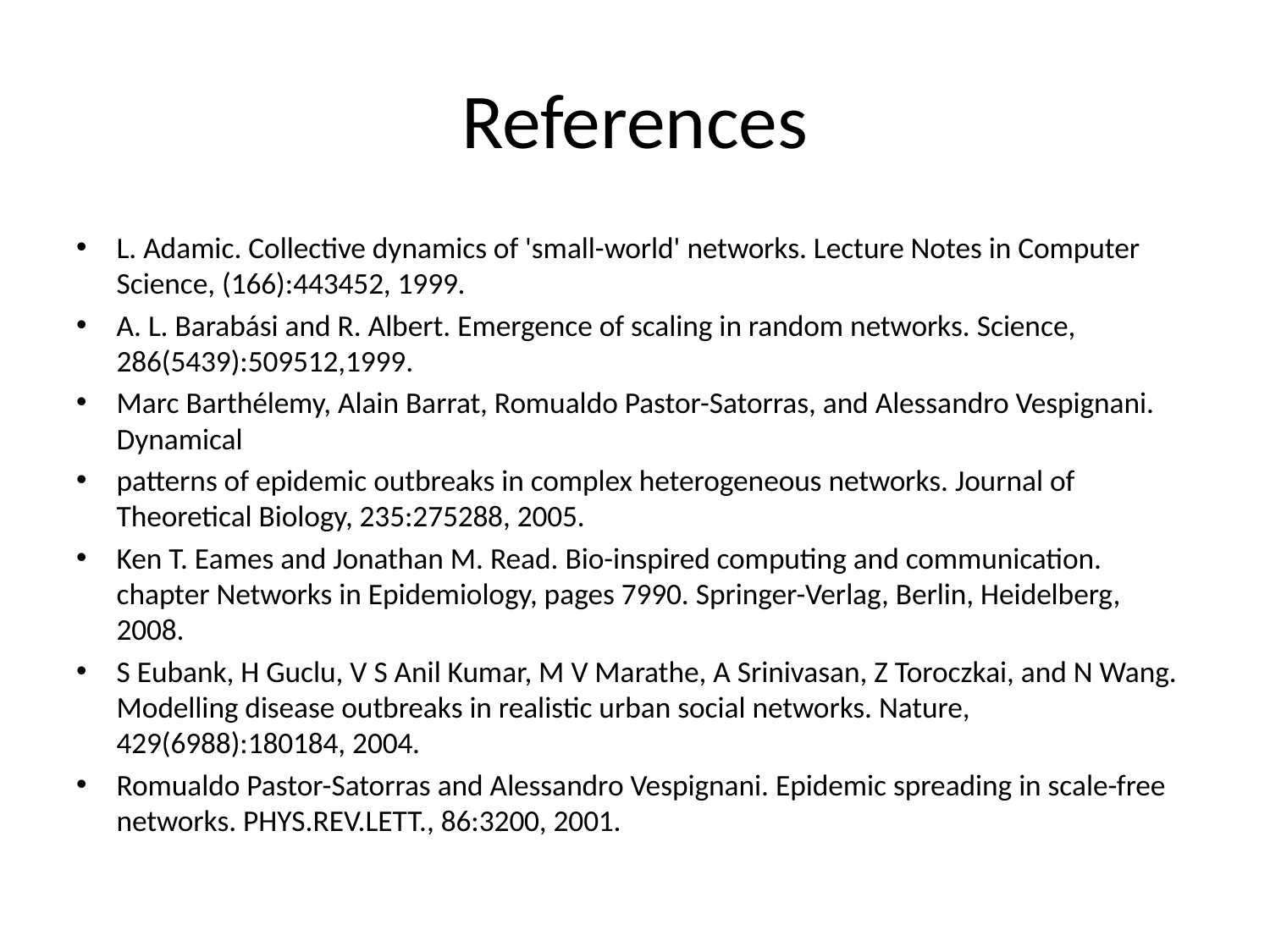

# References
L. Adamic. Collective dynamics of 'small-world' networks. Lecture Notes in Computer Science, (166):443452, 1999.
A. L. Barabási and R. Albert. Emergence of scaling in random networks. Science, 286(5439):509512,1999.
Marc Barthélemy, Alain Barrat, Romualdo Pastor-Satorras, and Alessandro Vespignani. Dynamical
patterns of epidemic outbreaks in complex heterogeneous networks. Journal of Theoretical Biology, 235:275288, 2005.
Ken T. Eames and Jonathan M. Read. Bio-inspired computing and communication. chapter Networks in Epidemiology, pages 7990. Springer-Verlag, Berlin, Heidelberg, 2008.
S Eubank, H Guclu, V S Anil Kumar, M V Marathe, A Srinivasan, Z Toroczkai, and N Wang. Modelling disease outbreaks in realistic urban social networks. Nature, 429(6988):180184, 2004.
Romualdo Pastor-Satorras and Alessandro Vespignani. Epidemic spreading in scale-free networks. PHYS.REV.LETT., 86:3200, 2001.